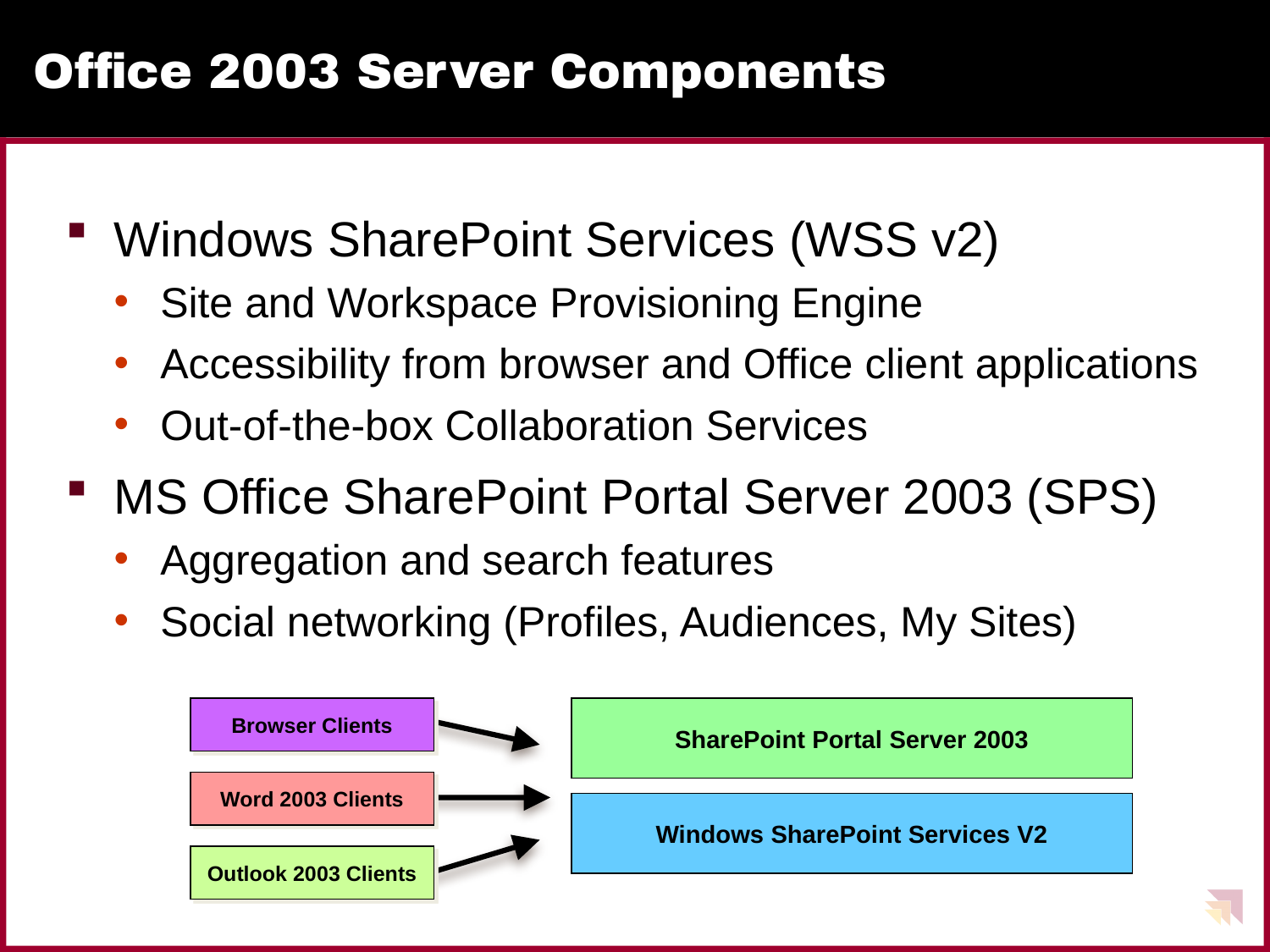

# Office 2003 Server Components
Windows SharePoint Services (WSS v2)
Site and Workspace Provisioning Engine
Accessibility from browser and Office client applications
Out-of-the-box Collaboration Services
MS Office SharePoint Portal Server 2003 (SPS)
Aggregation and search features
Social networking (Profiles, Audiences, My Sites)

Browser Clients
SharePoint Portal Server 2003

Word 2003 Clients
Windows SharePoint Services V2

Outlook 2003 Clients